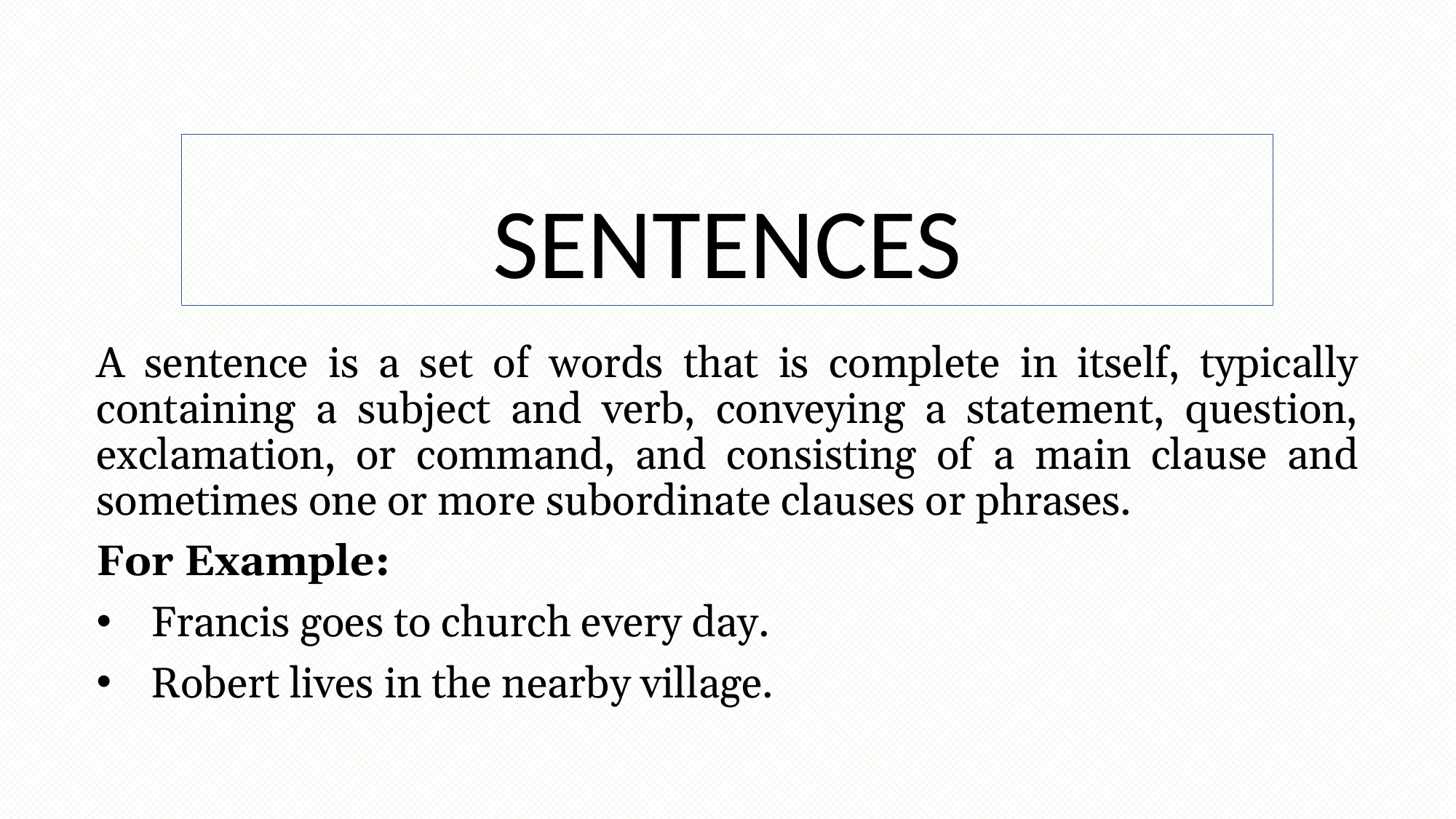

# SENTENCES
A sentence is a set of words that is complete in itself, typically containing a subject and verb, conveying a statement, question, exclamation, or command, and consisting of a main clause and sometimes one or more subordinate clauses or phrases.
For Example:
Francis goes to church every day.
Robert lives in the nearby village.